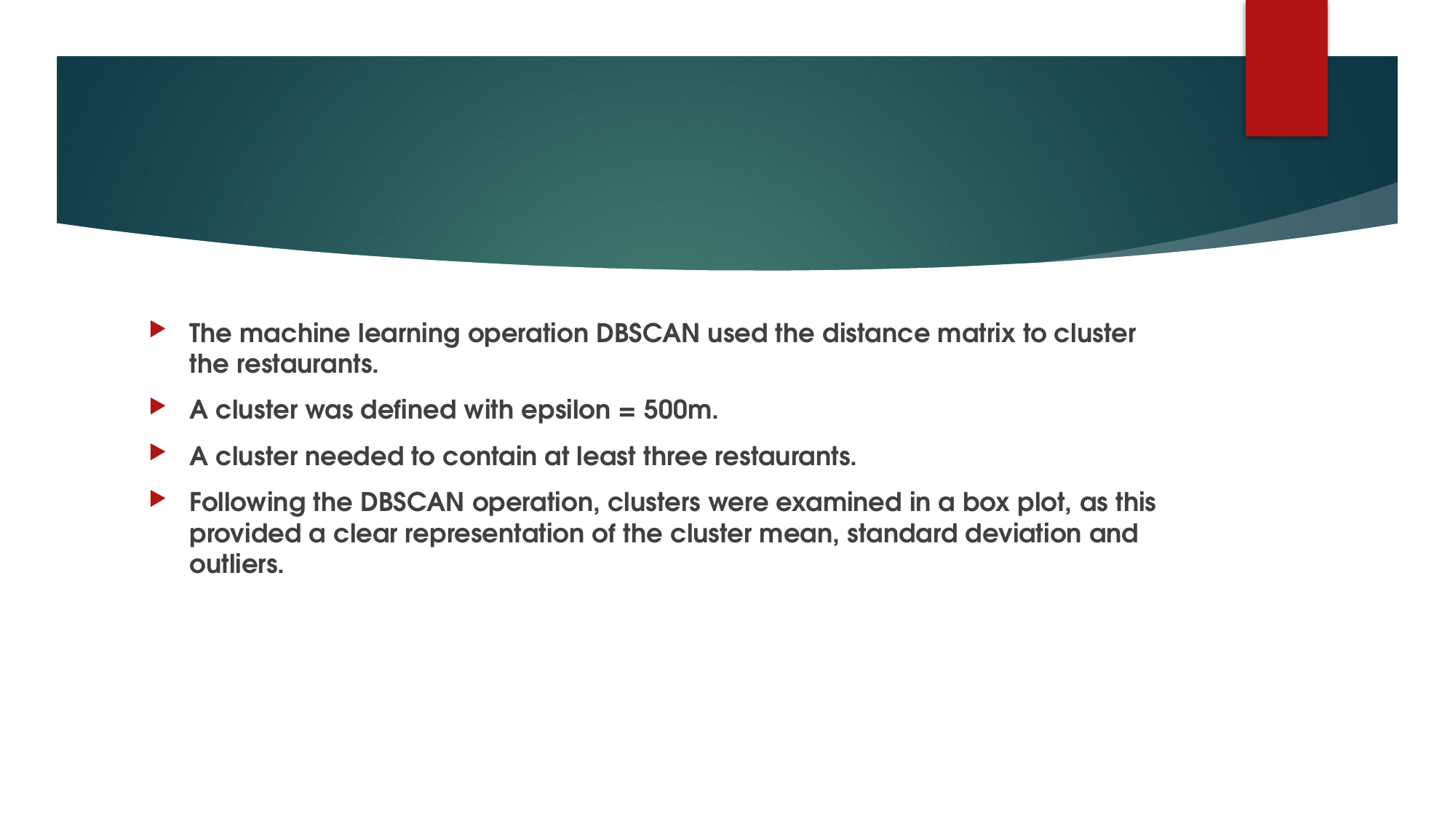

The machine learning operation DBSCAN used the distance matrix to cluster the restaurants.
A cluster was defined with epsilon = 500m.
A cluster needed to contain at least three restaurants.
Following the DBSCAN operation, clusters were examined in a box plot, as this provided a clear representation of the cluster mean, standard deviation and outliers.